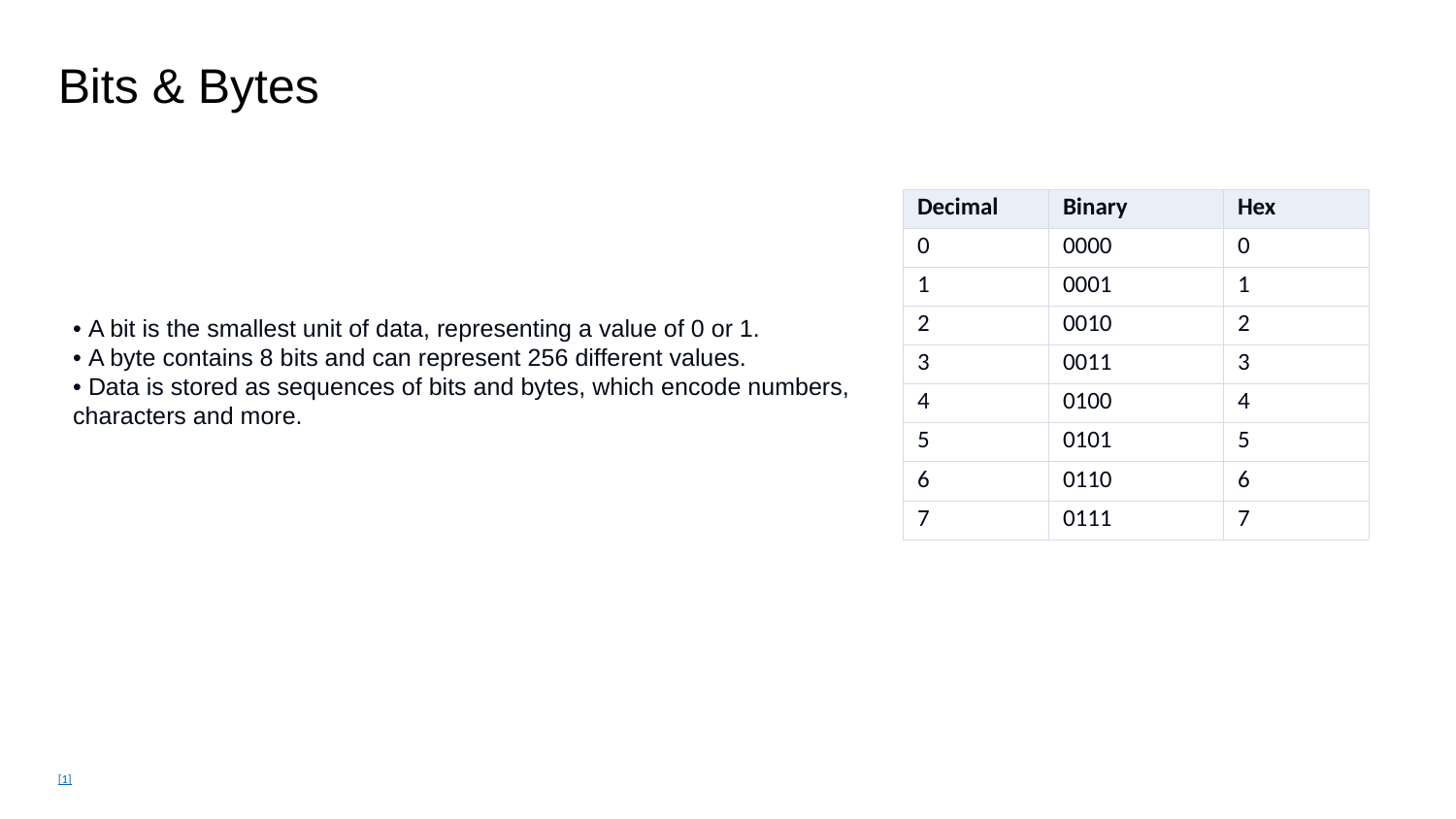

Bits & Bytes
• A bit is the smallest unit of data, representing a value of 0 or 1.
• A byte contains 8 bits and can represent 256 different values.
• Data is stored as sequences of bits and bytes, which encode numbers, characters and more.
| Decimal | Binary | Hex |
| --- | --- | --- |
| 0 | 0000 | 0 |
| 1 | 0001 | 1 |
| 2 | 0010 | 2 |
| 3 | 0011 | 3 |
| 4 | 0100 | 4 |
| 5 | 0101 | 5 |
| 6 | 0110 | 6 |
| 7 | 0111 | 7 |
[1]